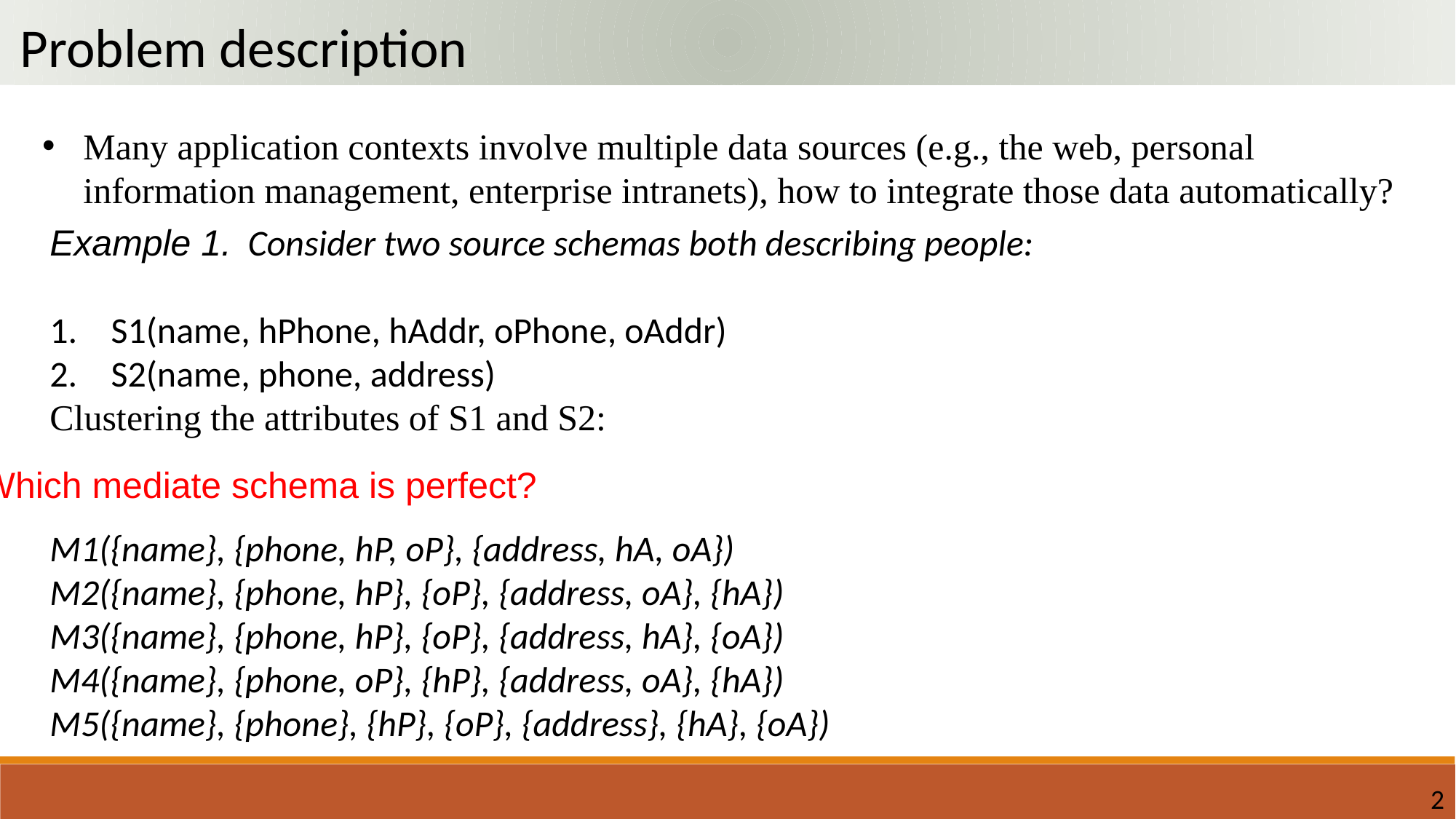

Problem description
Many application contexts involve multiple data sources (e.g., the web, personal information management, enterprise intranets), how to integrate those data automatically?
Example 1.  Consider two source schemas both describing people:

S1(name, hPhone, hAddr, oPhone, oAddr)
S2(name, phone, address)
Clustering the attributes of S1 and S2:

M1({name}, {phone, hP, oP}, {address, hA, oA})
M2({name}, {phone, hP}, {oP}, {address, oA}, {hA})
M3({name}, {phone, hP}, {oP}, {address, hA}, {oA})
M4({name}, {phone, oP}, {hP}, {address, oA}, {hA})
M5({name}, {phone}, {hP}, {oP}, {address}, {hA}, {oA})
Which mediate schema is perfect?
2